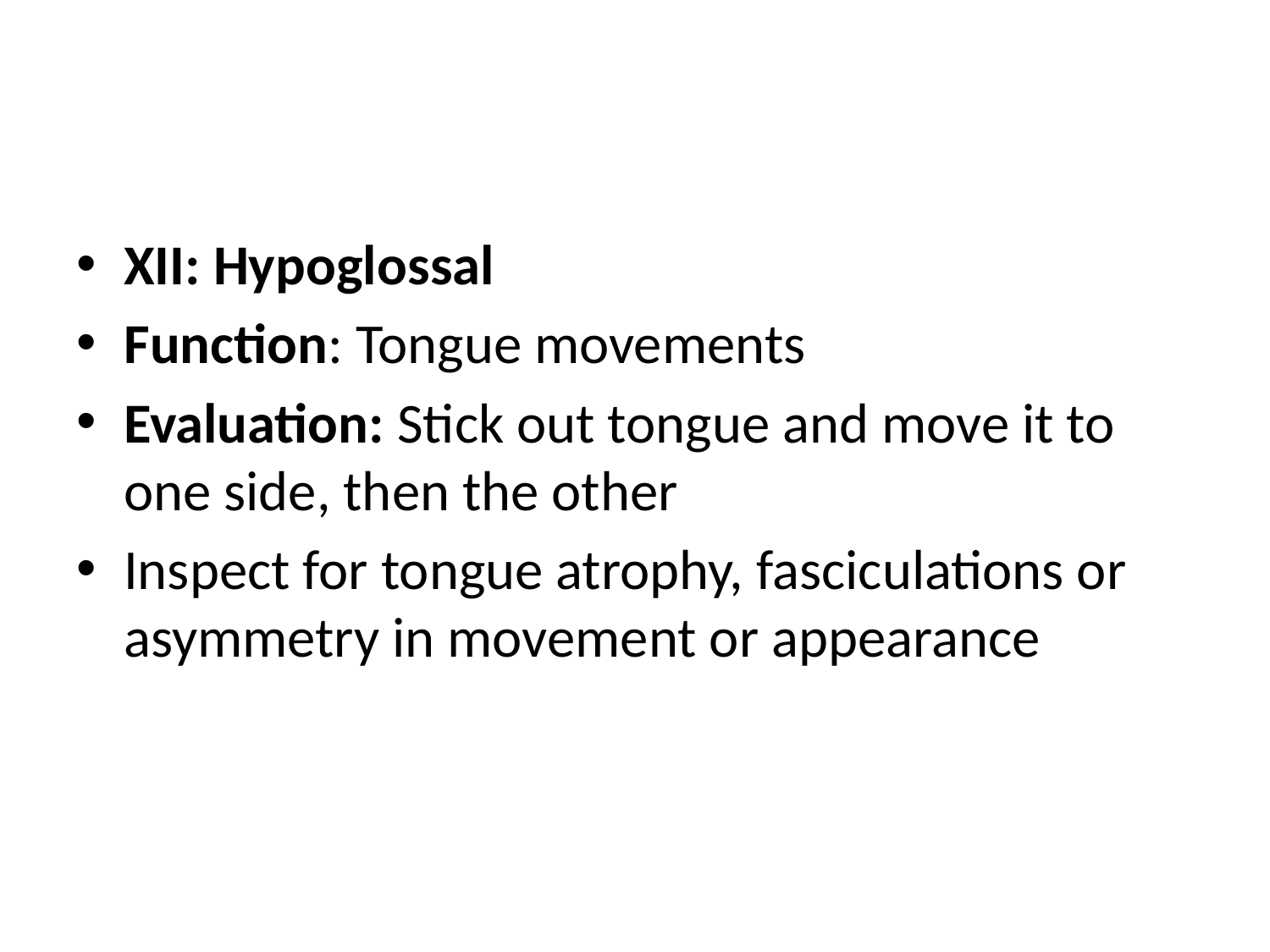

#
XII: Hypoglossal
Function: Tongue movements
Evaluation: Stick out tongue and move it to one side, then the other
Inspect for tongue atrophy, fasciculations or asymmetry in movement or appearance